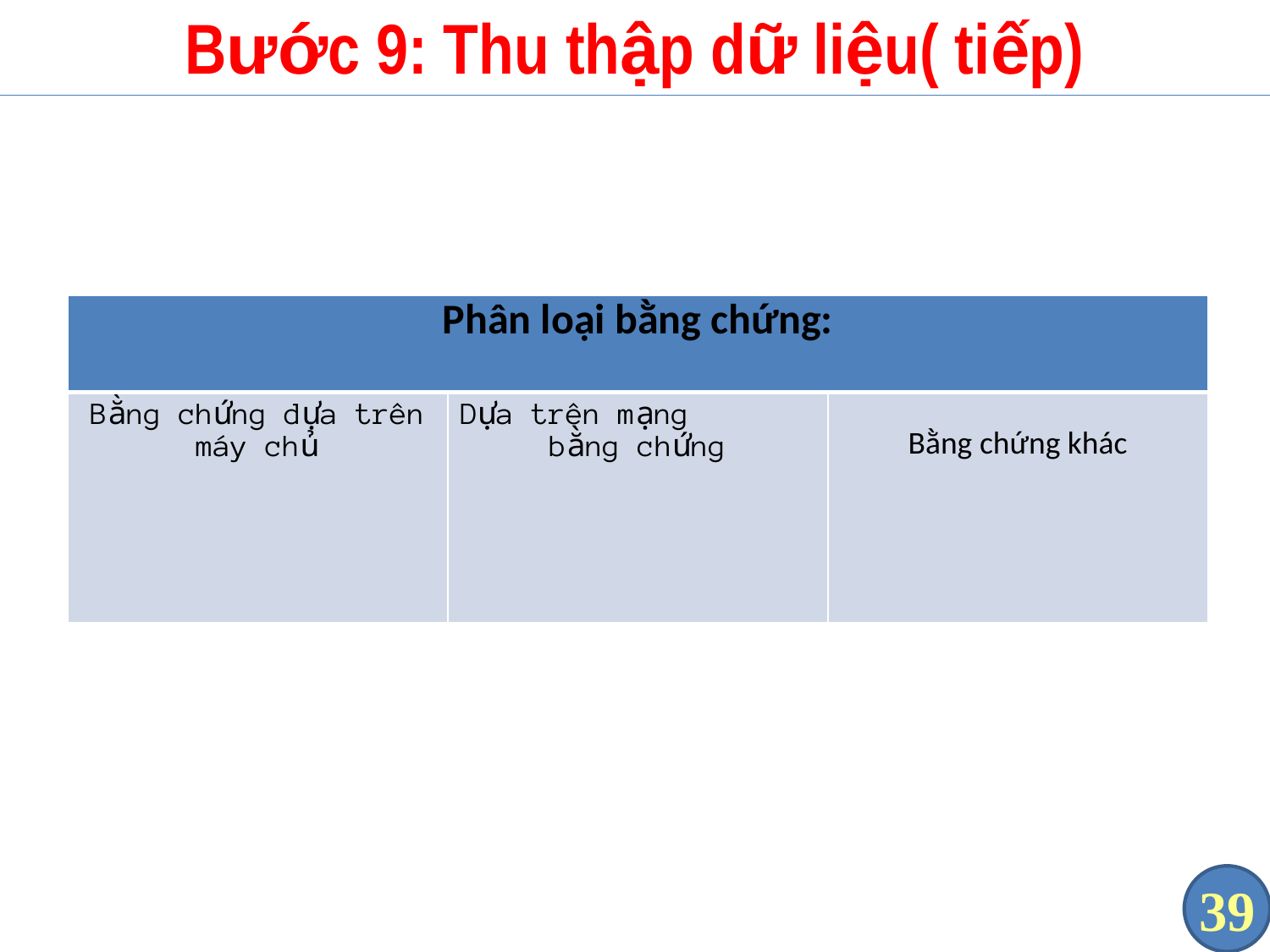

# Bước 9: Thu thập dữ liệu( tiếp)

| Phân loại bằng chứng: |  |  |
| --- | --- | --- |
| Bằng chứng dựa trên máy chủ | Dựa trên mạng bằng chứng | Bằng chứng khác |
39